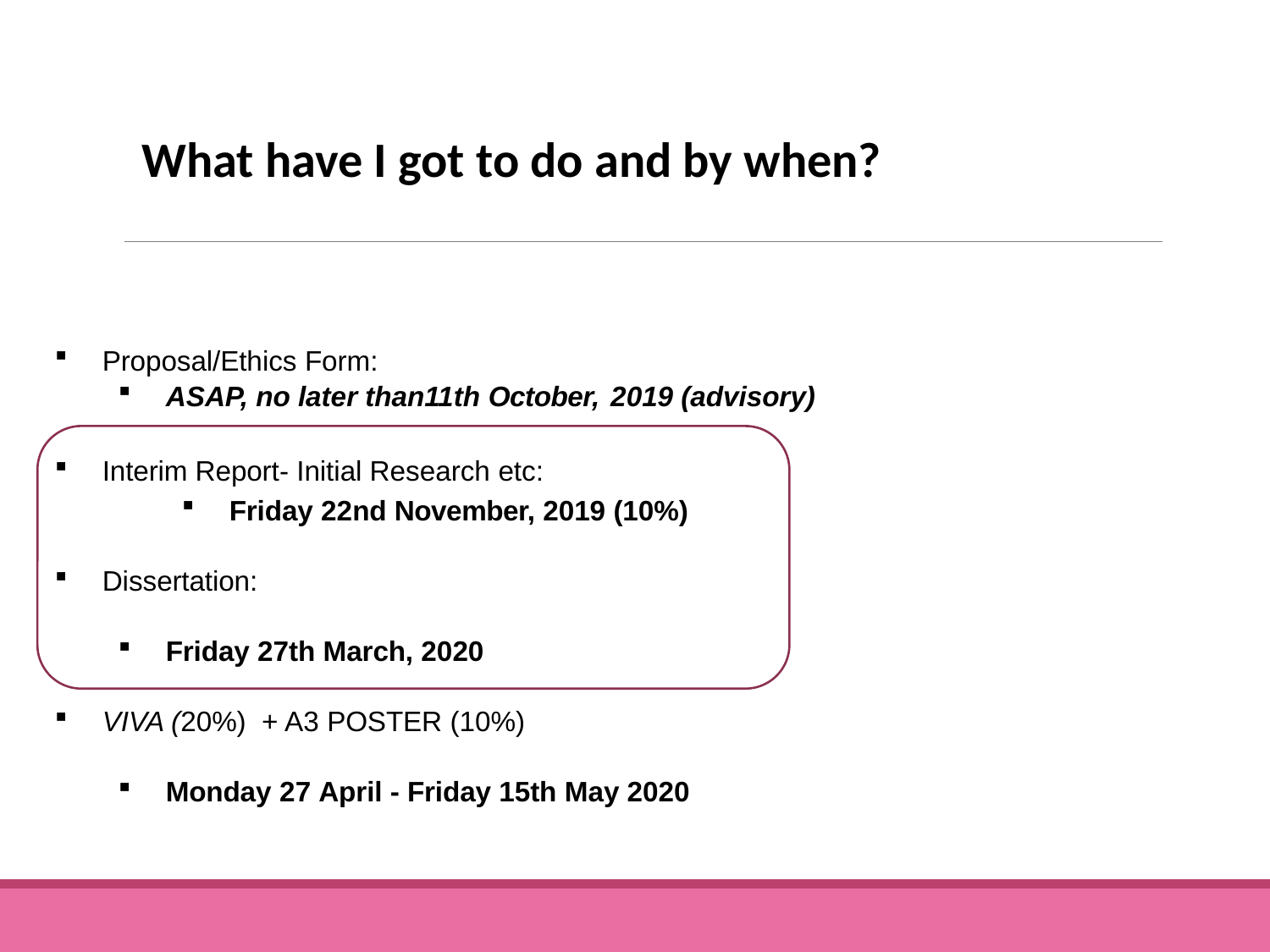

What have I got to do and by when?
Key Dates
Proposal/Ethics Form:
ASAP, no later than11th October, 2019 (advisory)

Interim Report- Initial Research etc:
Friday 22nd November, 2019 (10%)
Dissertation:
Friday 27th March, 2020
VIVA (20%)  + A3 POSTER (10%)
Monday 27 April - Friday 15th May 2020

3